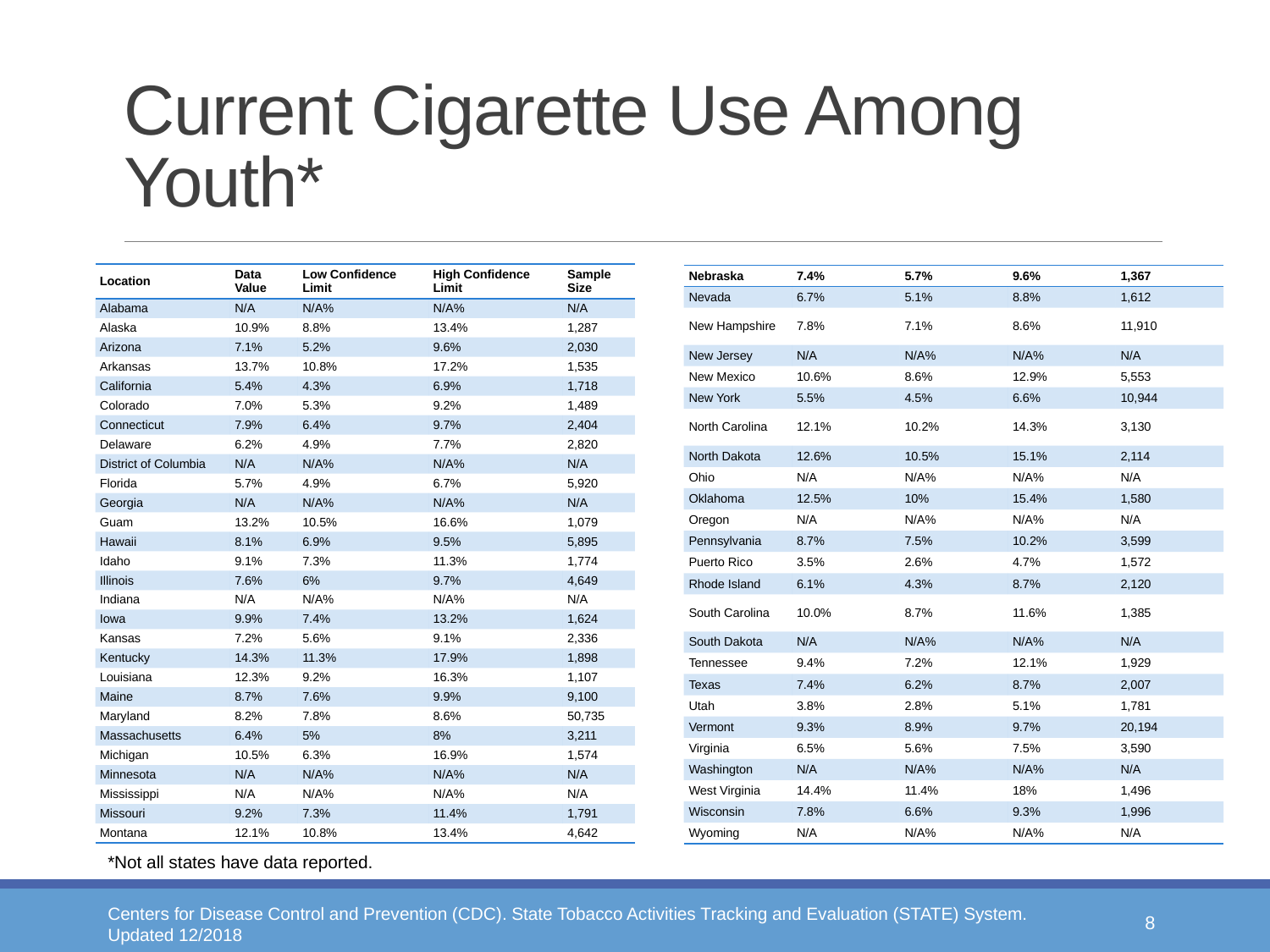

# Current Cigarette Use Among Youth*
| Location | Data Value | Low Confidence Limit | High Confidence Limit | Sample Size |
| --- | --- | --- | --- | --- |
| Alabama | N/A | N/A% | N/A% | N/A |
| Alaska | 10.9% | 8.8% | 13.4% | 1,287 |
| Arizona | 7.1% | 5.2% | 9.6% | 2,030 |
| Arkansas | 13.7% | 10.8% | 17.2% | 1,535 |
| California | 5.4% | 4.3% | 6.9% | 1,718 |
| Colorado | 7.0% | 5.3% | 9.2% | 1,489 |
| Connecticut | 7.9% | 6.4% | 9.7% | 2,404 |
| Delaware | 6.2% | 4.9% | 7.7% | 2,820 |
| District of Columbia | N/A | N/A% | N/A% | N/A |
| Florida | 5.7% | 4.9% | 6.7% | 5,920 |
| Georgia | N/A | N/A% | N/A% | N/A |
| Guam | 13.2% | 10.5% | 16.6% | 1,079 |
| Hawaii | 8.1% | 6.9% | 9.5% | 5,895 |
| Idaho | 9.1% | 7.3% | 11.3% | 1,774 |
| Illinois | 7.6% | 6% | 9.7% | 4,649 |
| Indiana | N/A | N/A% | N/A% | N/A |
| Iowa | 9.9% | 7.4% | 13.2% | 1,624 |
| Kansas | 7.2% | 5.6% | 9.1% | 2,336 |
| Kentucky | 14.3% | 11.3% | 17.9% | 1,898 |
| Louisiana | 12.3% | 9.2% | 16.3% | 1,107 |
| Maine | 8.7% | 7.6% | 9.9% | 9,100 |
| Maryland | 8.2% | 7.8% | 8.6% | 50,735 |
| Massachusetts | 6.4% | 5% | 8% | 3,211 |
| Michigan | 10.5% | 6.3% | 16.9% | 1,574 |
| Minnesota | N/A | N/A% | N/A% | N/A |
| Mississippi | N/A | N/A% | N/A% | N/A |
| Missouri | 9.2% | 7.3% | 11.4% | 1,791 |
| Montana | 12.1% | 10.8% | 13.4% | 4,642 |
| Nebraska | 7.4% | 5.7% | 9.6% | 1,367 |
| --- | --- | --- | --- | --- |
| Nevada | 6.7% | 5.1% | 8.8% | 1,612 |
| New Hampshire | 7.8% | 7.1% | 8.6% | 11,910 |
| New Jersey | N/A | N/A% | N/A% | N/A |
| New Mexico | 10.6% | 8.6% | 12.9% | 5,553 |
| New York | 5.5% | 4.5% | 6.6% | 10,944 |
| North Carolina | 12.1% | 10.2% | 14.3% | 3,130 |
| North Dakota | 12.6% | 10.5% | 15.1% | 2,114 |
| Ohio | N/A | N/A% | N/A% | N/A |
| Oklahoma | 12.5% | 10% | 15.4% | 1,580 |
| Oregon | N/A | N/A% | N/A% | N/A |
| Pennsylvania | 8.7% | 7.5% | 10.2% | 3,599 |
| Puerto Rico | 3.5% | 2.6% | 4.7% | 1,572 |
| Rhode Island | 6.1% | 4.3% | 8.7% | 2,120 |
| South Carolina | 10.0% | 8.7% | 11.6% | 1,385 |
| South Dakota | N/A | N/A% | N/A% | N/A |
| Tennessee | 9.4% | 7.2% | 12.1% | 1,929 |
| Texas | 7.4% | 6.2% | 8.7% | 2,007 |
| Utah | 3.8% | 2.8% | 5.1% | 1,781 |
| Vermont | 9.3% | 8.9% | 9.7% | 20,194 |
| Virginia | 6.5% | 5.6% | 7.5% | 3,590 |
| Washington | N/A | N/A% | N/A% | N/A |
| West Virginia | 14.4% | 11.4% | 18% | 1,496 |
| Wisconsin | 7.8% | 6.6% | 9.3% | 1,996 |
| Wyoming | N/A | N/A% | N/A% | N/A |
*Not all states have data reported.
Centers for Disease Control and Prevention (CDC). State Tobacco Activities Tracking and Evaluation (STATE) System.  Updated 12/2018

8